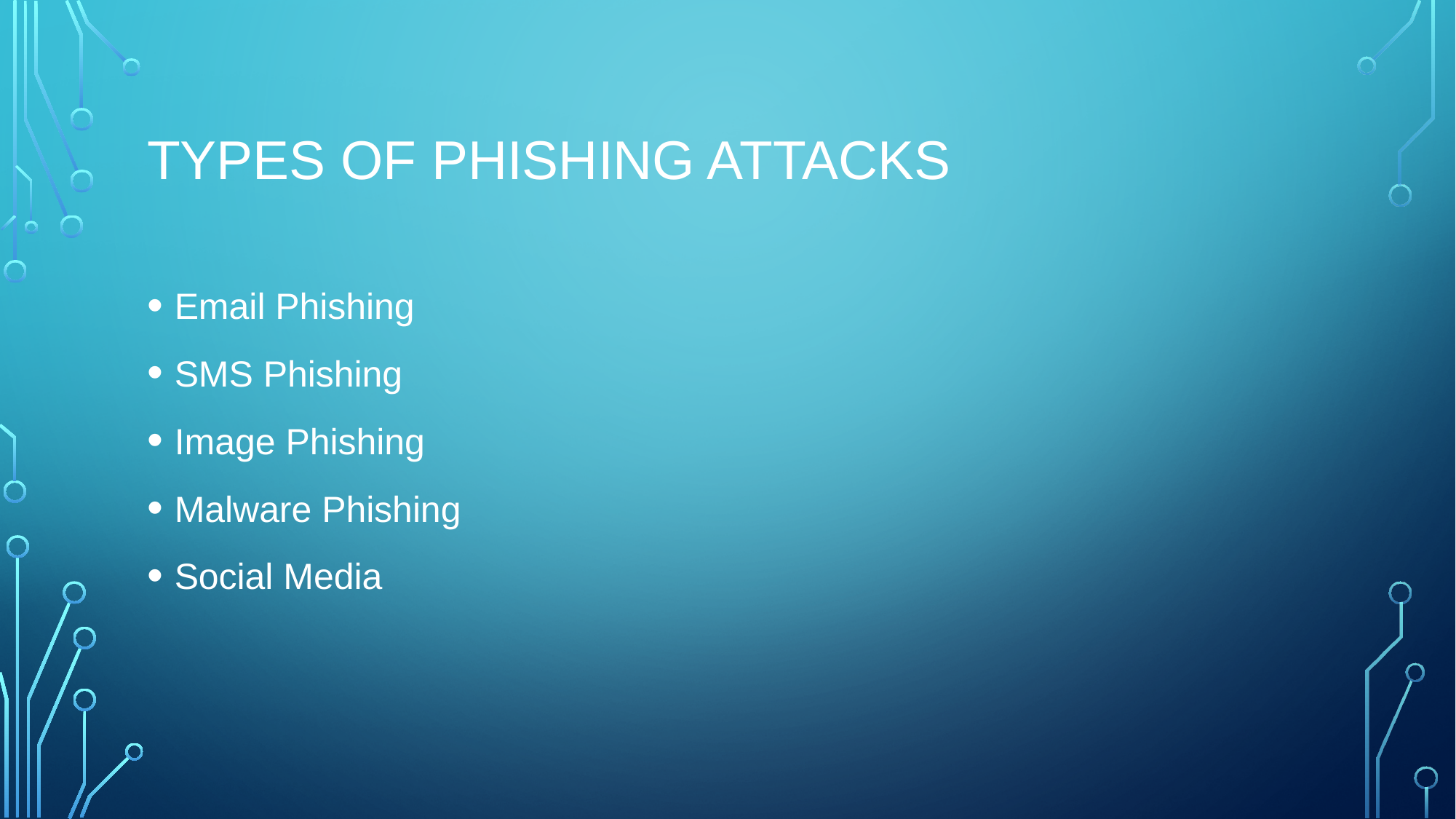

# Types of phishing attacks
Email Phishing
SMS Phishing
Image Phishing
Malware Phishing
Social Media